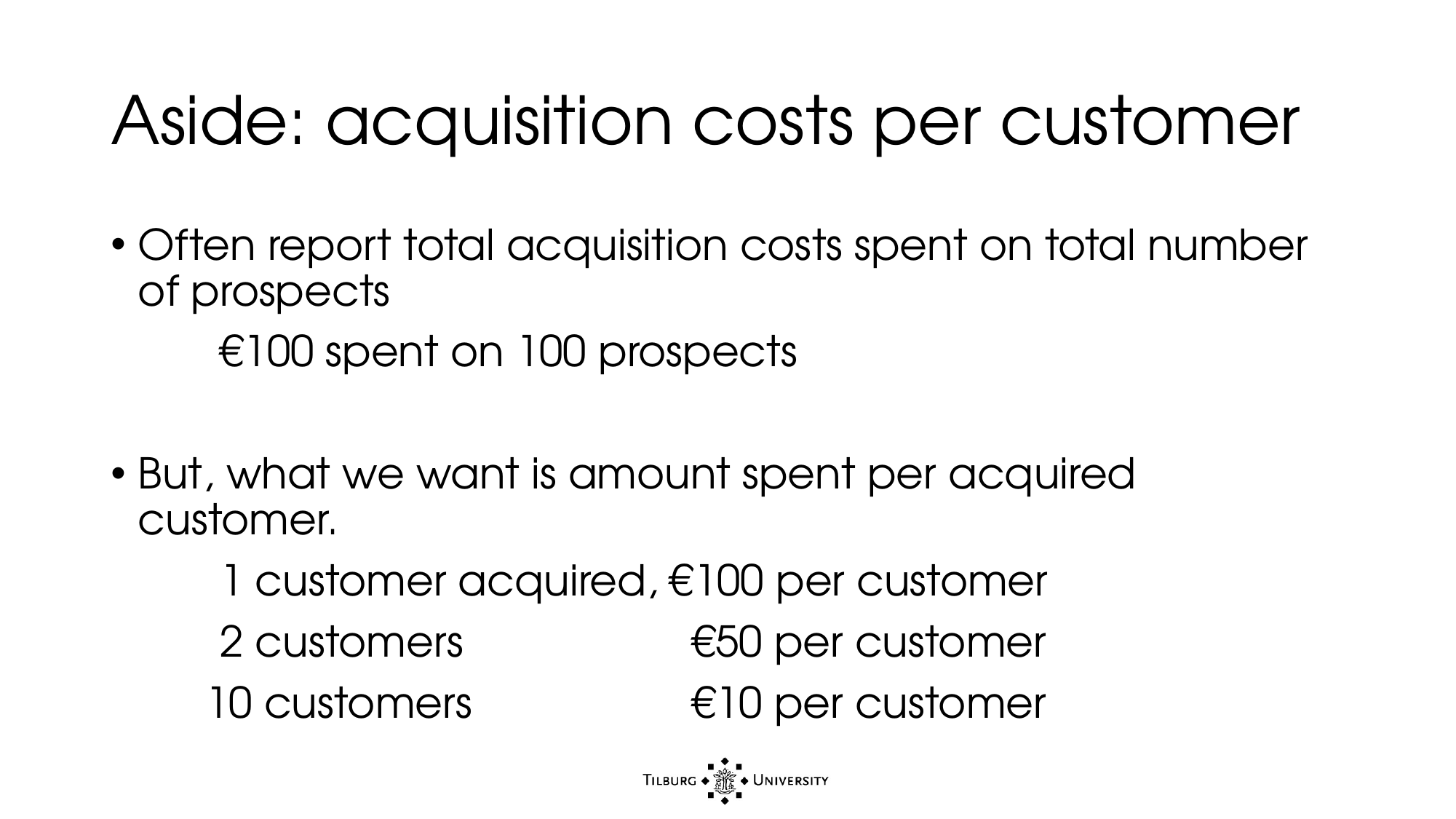

# Aside: acquisition costs per customer
Often report total acquisition costs spent on total number of prospects
	€100 spent on 100 prospects

But, what we want is amount spent per acquired customer.
	1 customer acquired, €100 per customer
	2 customers		   €50 per customer
        10 customers		   €10 per customer